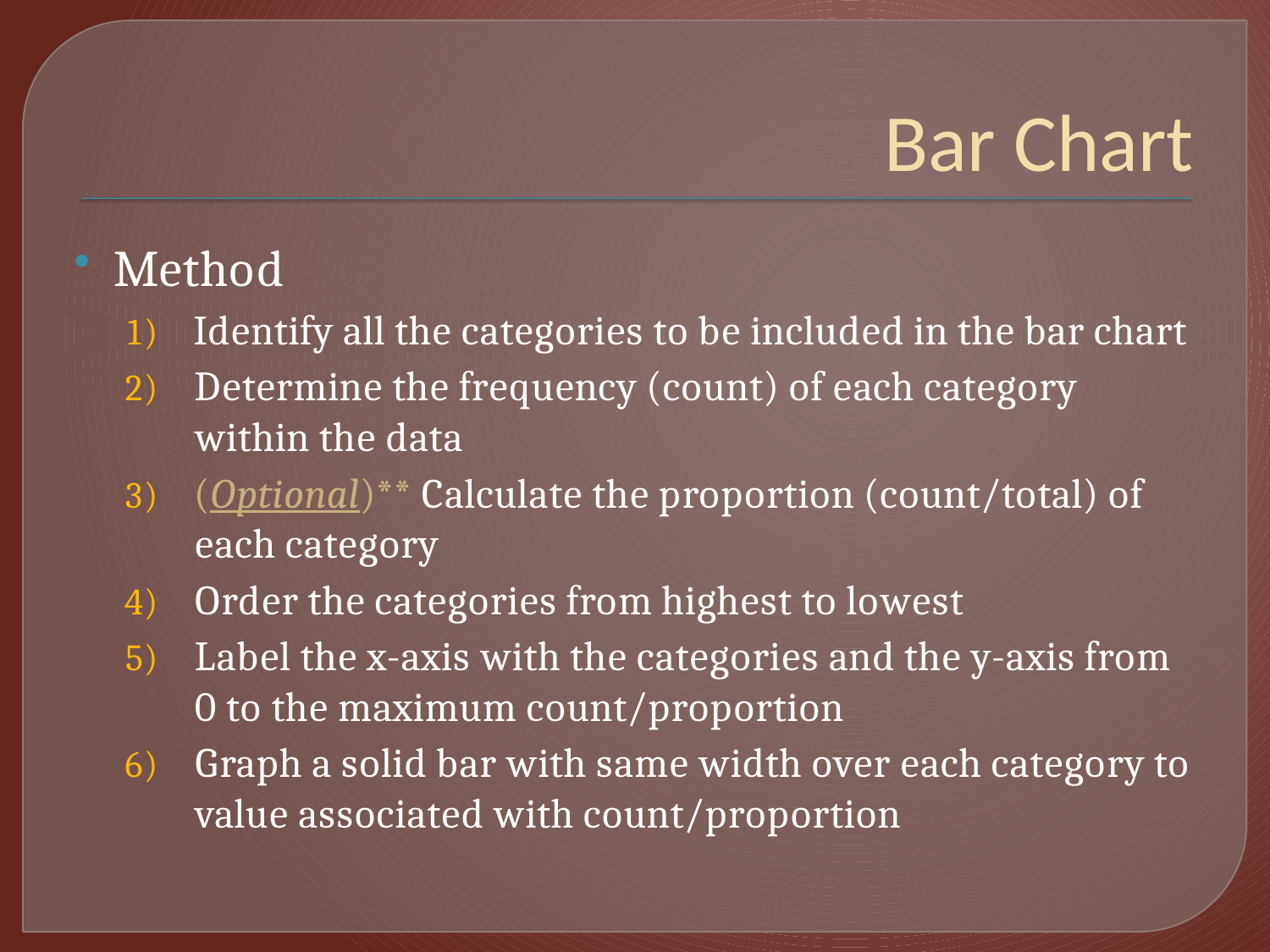

# Bar Chart
Method
Identify all the categories to be included in the bar chart
Determine the frequency (count) of each category within the data
(Optional)** Calculate the proportion (count/total) of each category
Order the categories from highest to lowest
Label the x-axis with the categories and the y-axis from 0 to the maximum count/proportion
Graph a solid bar with same width over each category to value associated with count/proportion